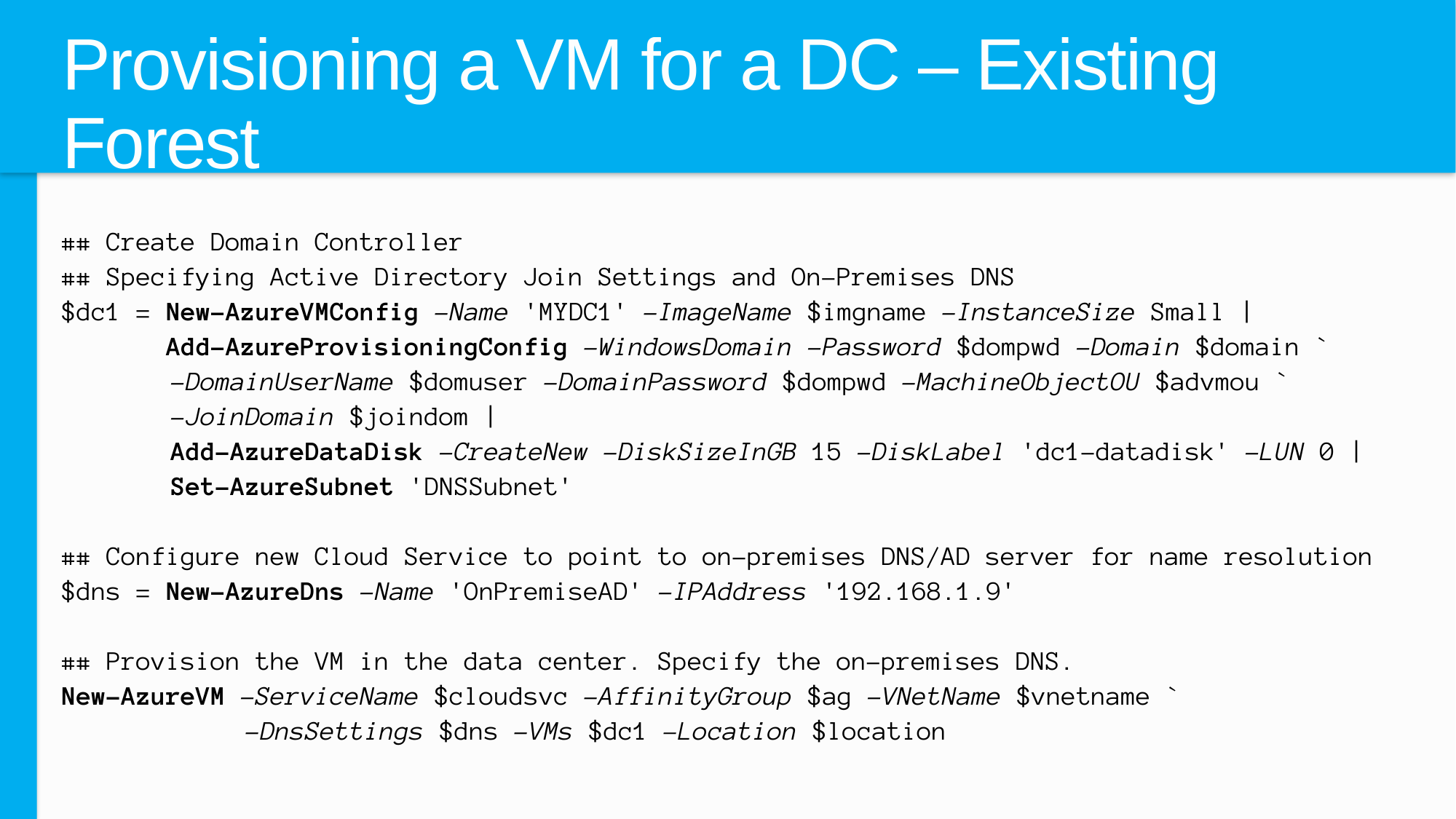

# Provisioning a VM for a DC – Existing Forest
## Create Domain Controller
## Specifying Active Directory Join Settings and On-Premises DNS
$dc1 = New-AzureVMConfig -Name 'MYDC1' -ImageName $imgname -InstanceSize Small |
       Add-AzureProvisioningConfig -WindowsDomain -Password $dompwd -Domain $domain `
	-DomainUserName $domuser -DomainPassword $dompwd -MachineObjectOU $advmou `
	-JoinDomain $joindom |
	Add-AzureDataDisk -CreateNew -DiskSizeInGB 15 -DiskLabel 'dc1-datadisk' -LUN 0 |
	Set-AzureSubnet 'DNSSubnet'

## Configure new Cloud Service to point to on-premises DNS/AD server for name resolution
$dns = New-AzureDns -Name 'OnPremiseAD' -IPAddress '192.168.1.9'

## Provision the VM in the data center. Specify the on-premises DNS.
New-AzureVM -ServiceName $cloudsvc -AffinityGroup $ag -VNetName $vnetname `
	     -DnsSettings $dns -VMs $dc1 –Location $location